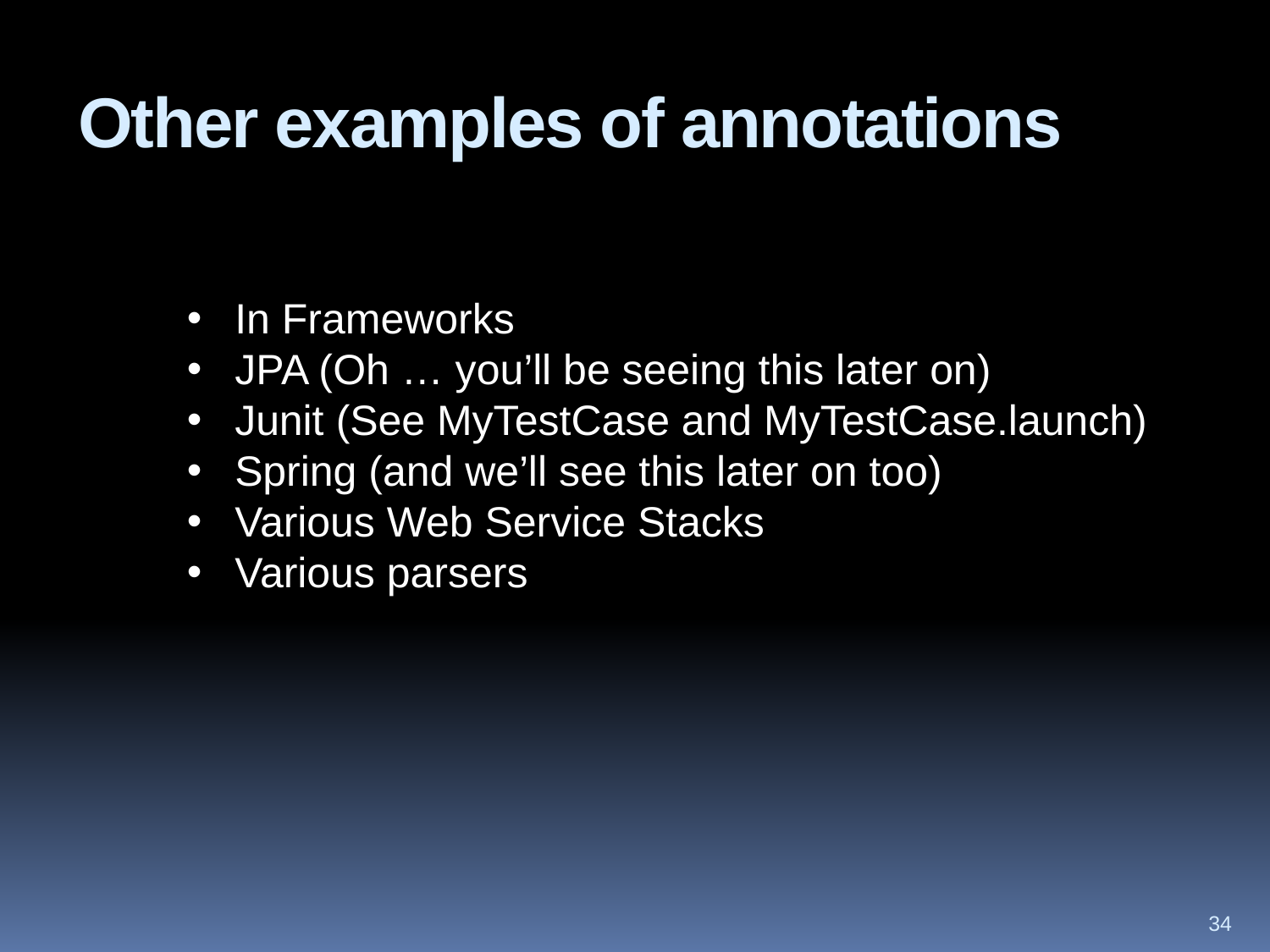

# Other examples of annotations
In Frameworks
JPA (Oh … you’ll be seeing this later on)
Junit (See MyTestCase and MyTestCase.launch)
Spring (and we’ll see this later on too)
Various Web Service Stacks
Various parsers
34